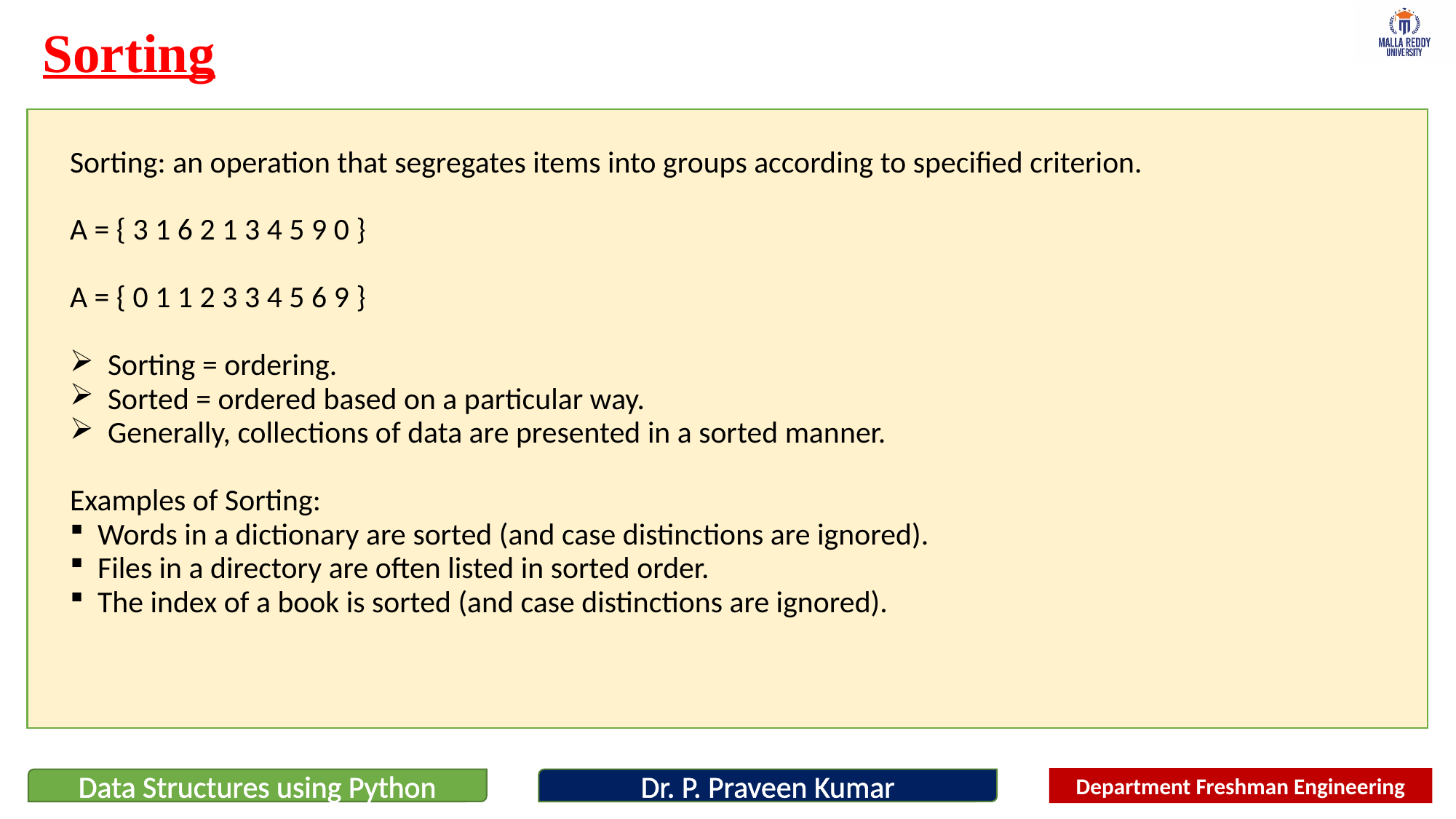

# Sorting

Sorting: an operation that segregates items into groups according to specified criterion.

A = { 3 1 6 2 1 3 4 5 9 0 }

A = { 0 1 1 2 3 3 4 5 6 9 }

  Sorting = ordering.
  Sorted = ordered based on a particular way.
  Generally, collections of data are presented in a sorted manner.

Examples of Sorting:
  Words in a dictionary are sorted (and case distinctions are ignored).
  Files in a directory are often listed in sorted order.
  The index of a book is sorted (and case distinctions are ignored).